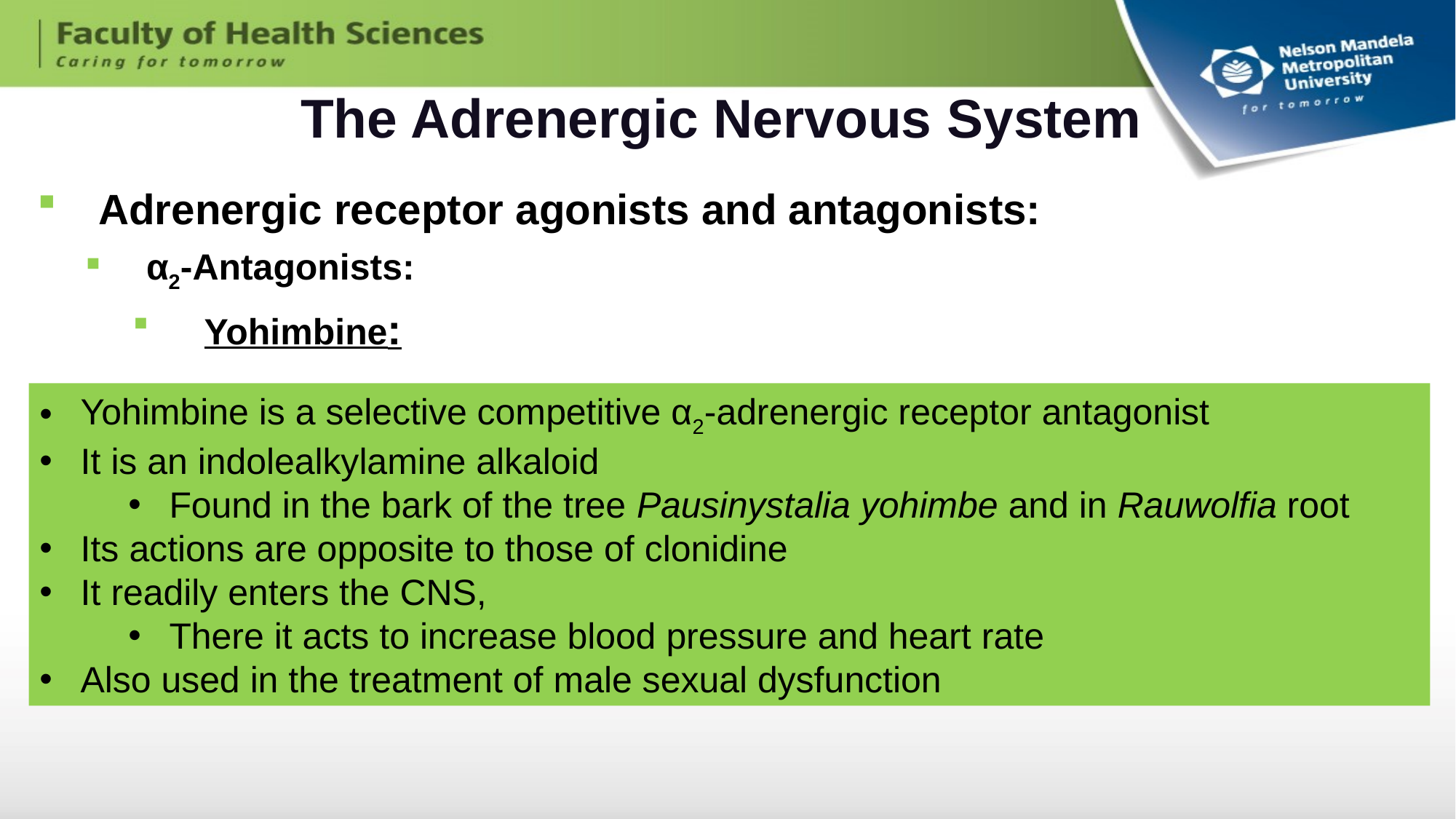

# The Adrenergic Nervous System
Adrenergic receptor agonists and antagonists:
α2-Antagonists:
 Yohimbine:

Yohimbine is a selective competitive α2-adrenergic receptor antagonist
It is an indolealkylamine alkaloid
Found in the bark of the tree Pausinystalia yohimbe and in Rauwolfia root
Its actions are opposite to those of clonidine
It readily enters the CNS,
There it acts to increase blood pressure and heart rate
Also used in the treatment of male sexual dysfunction